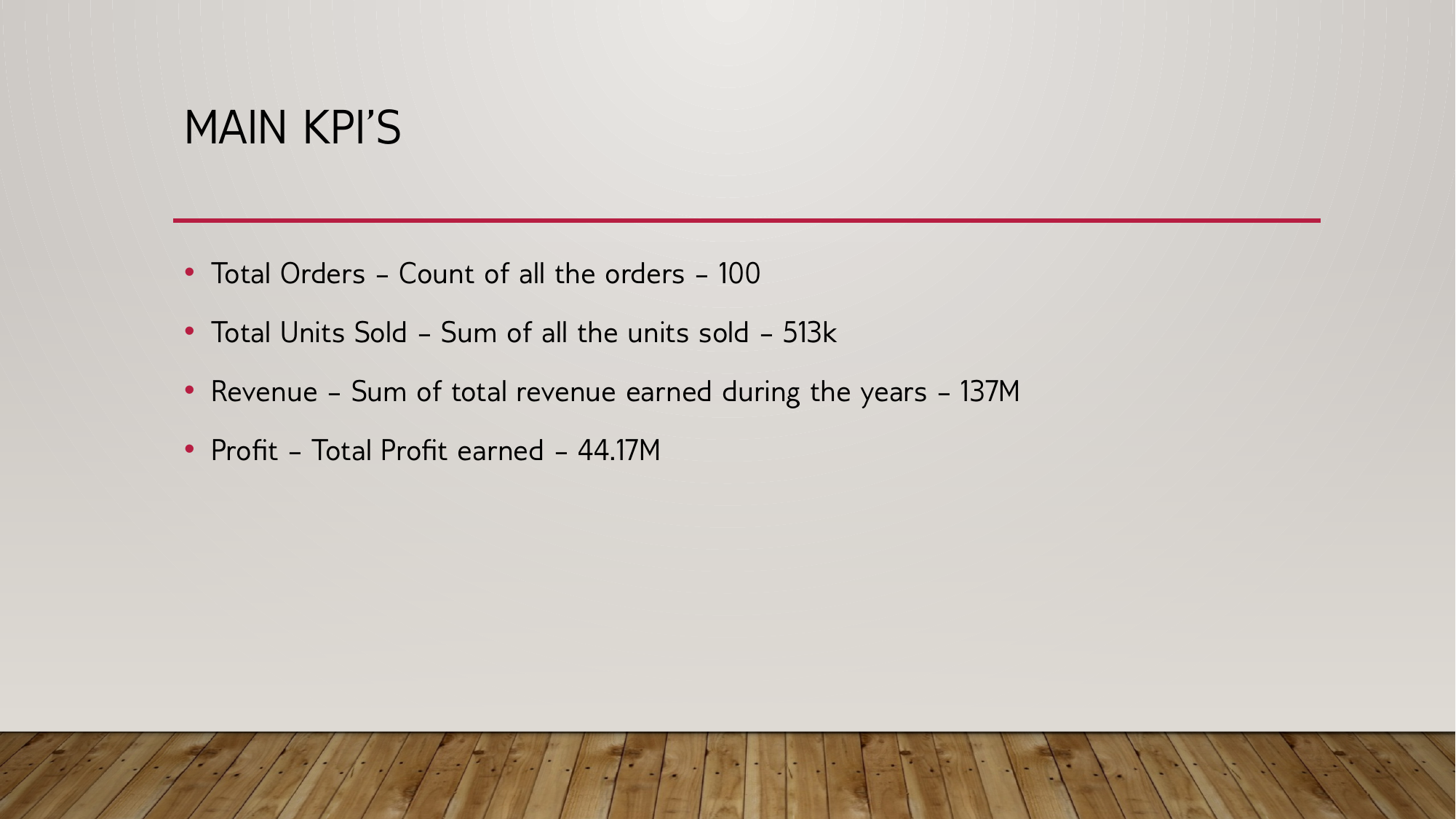

# Main KPI’S
Total Orders – Count of all the orders – 100
Total Units Sold – Sum of all the units sold – 513k
Revenue – Sum of total revenue earned during the years – 137M
Profit – Total Profit earned – 44.17M